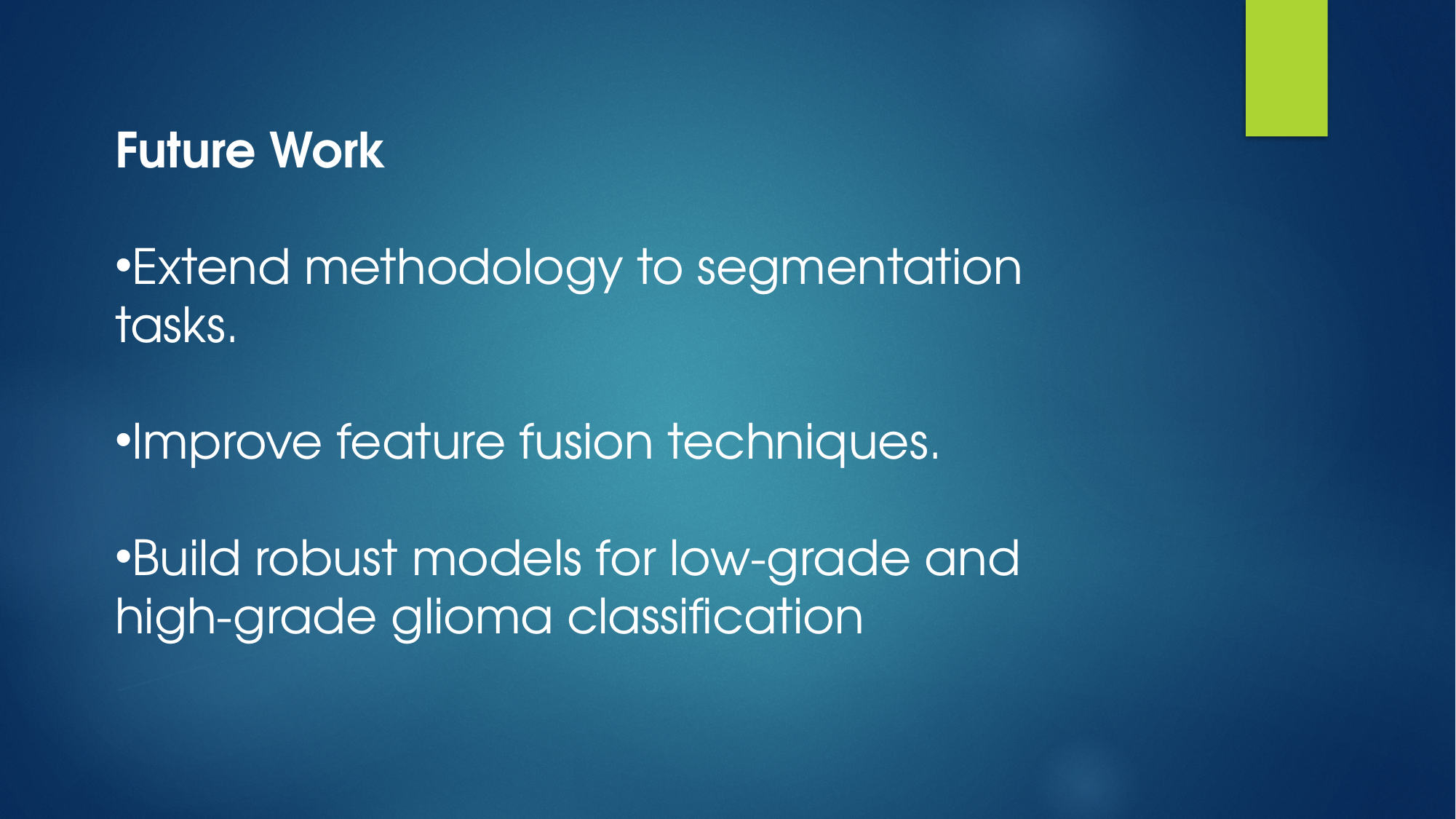

Future Work

Extend methodology to segmentation tasks.

Improve feature fusion techniques.

Build robust models for low-grade and high-grade glioma classification